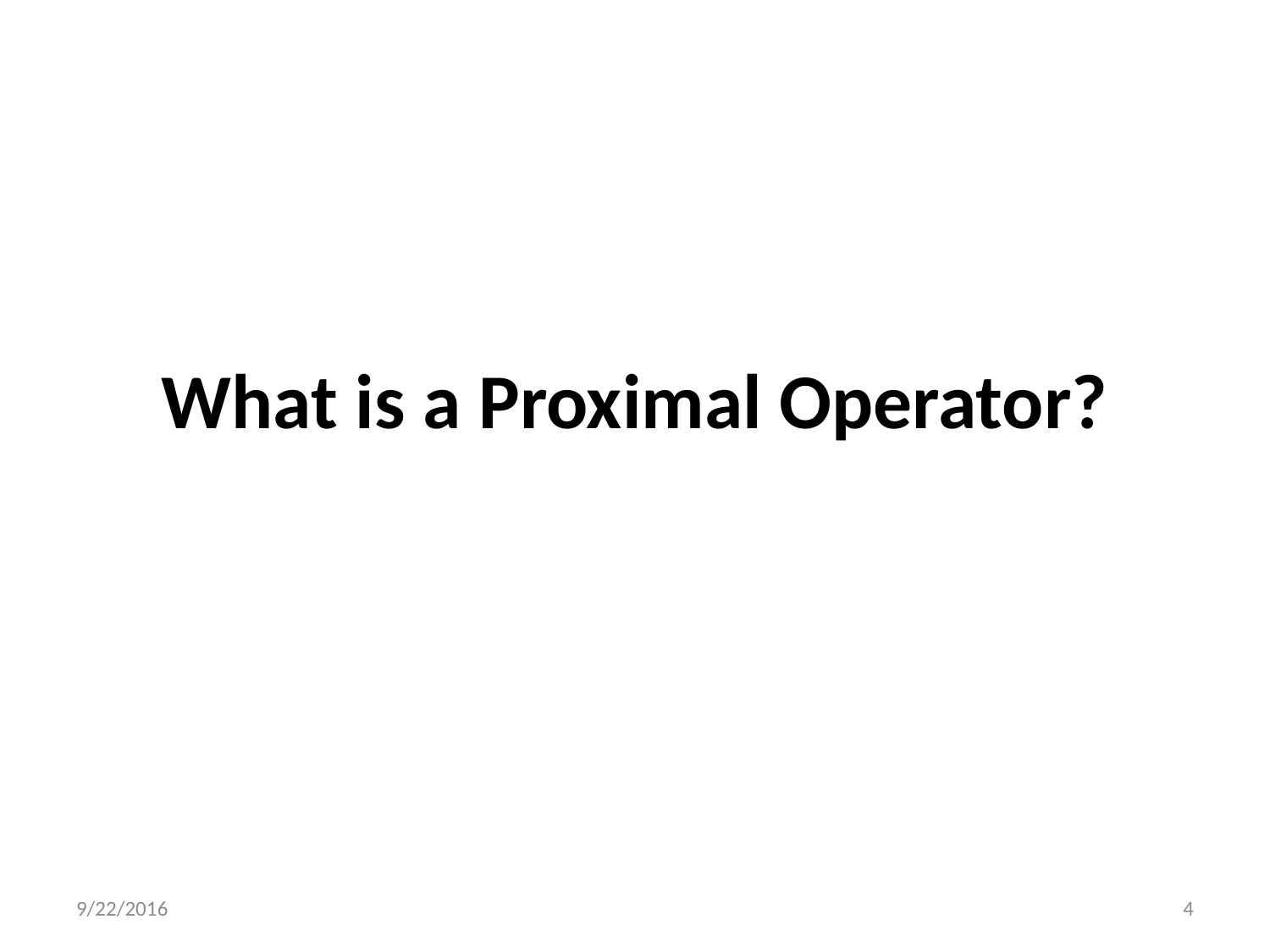

# What is a Proximal Operator?

9/22/2016
4